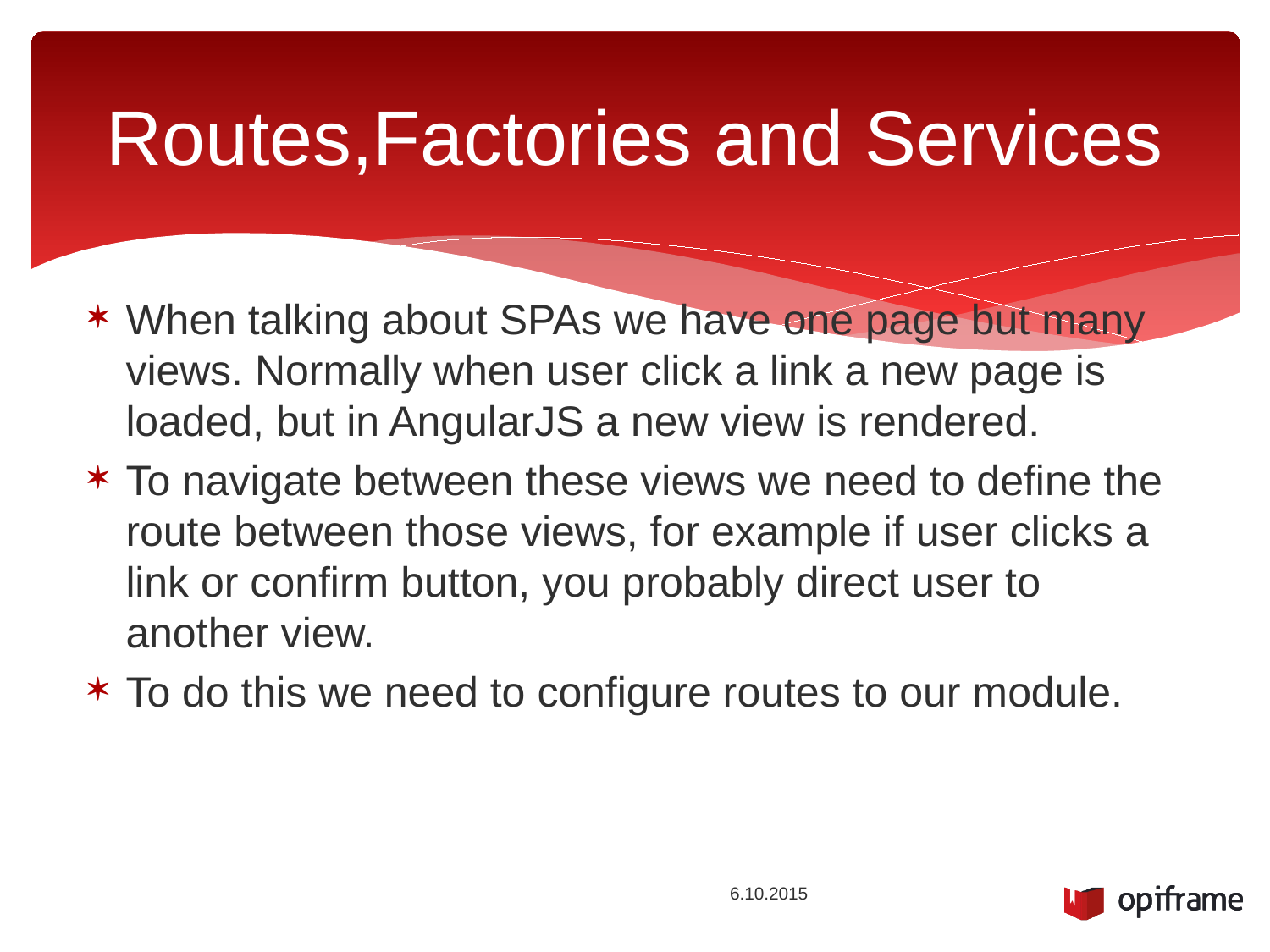

# Routes,Factories and Services
When talking about SPAs we have one page but many views. Normally when user click a link a new page is loaded, but in AngularJS a new view is rendered.
To navigate between these views we need to define the route between those views, for example if user clicks a link or confirm button, you probably direct user to another view.
To do this we need to configure routes to our module.

6.10.2015